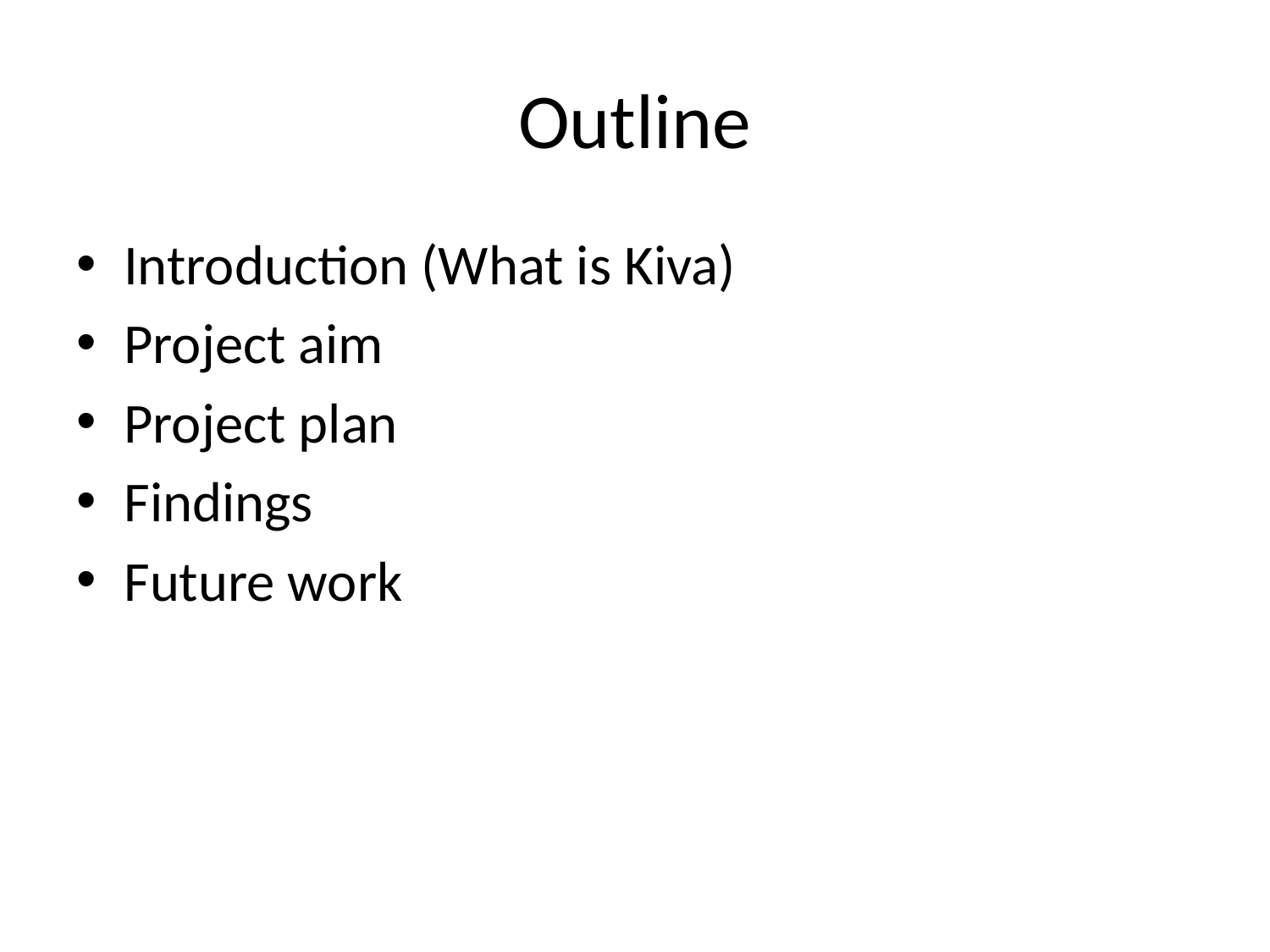

# Outline
Introduction (What is Kiva)
Project aim
Project plan
Findings
Future work